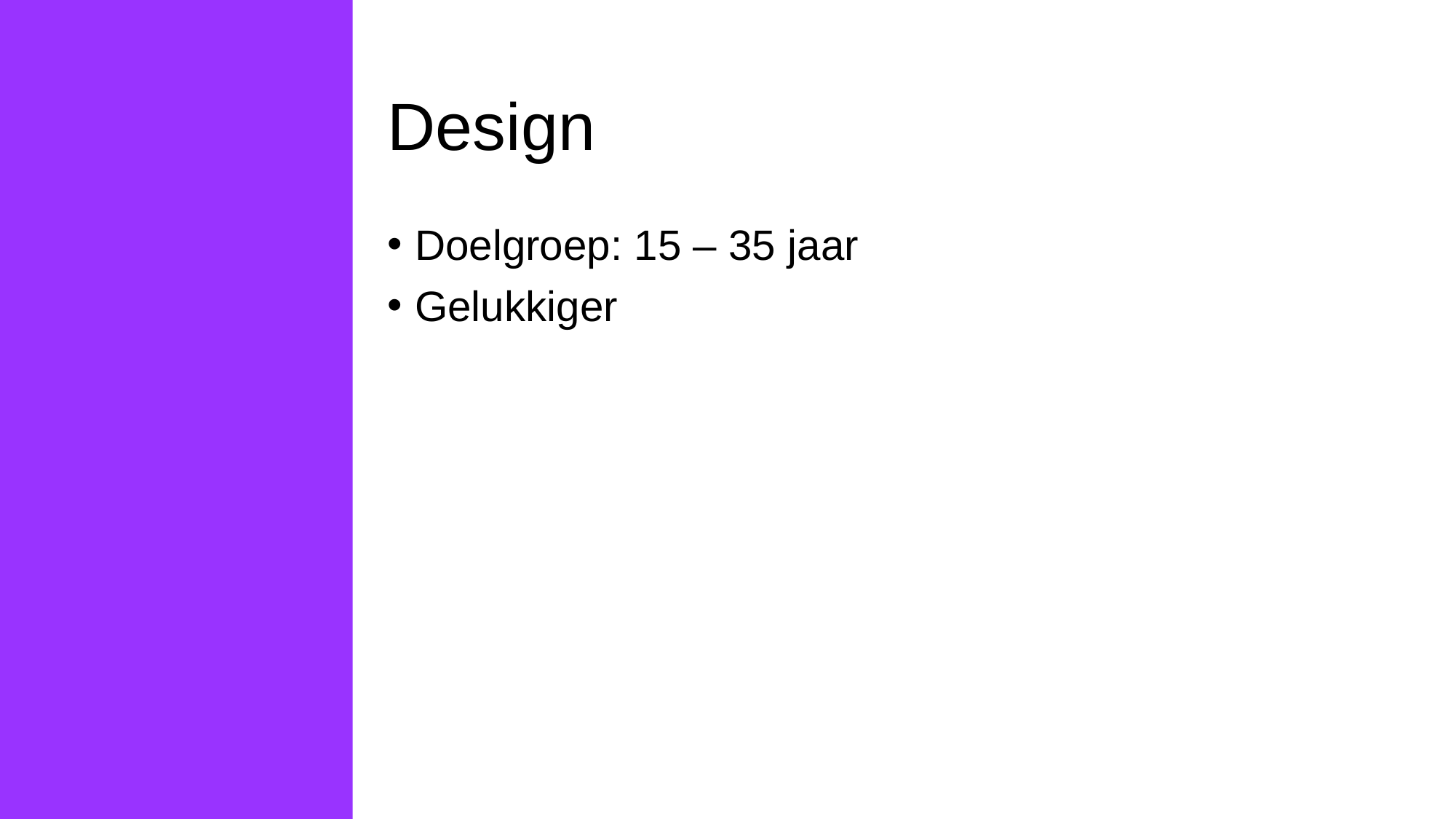

# Design
Doelgroep: 15 – 35 jaar
Gelukkiger